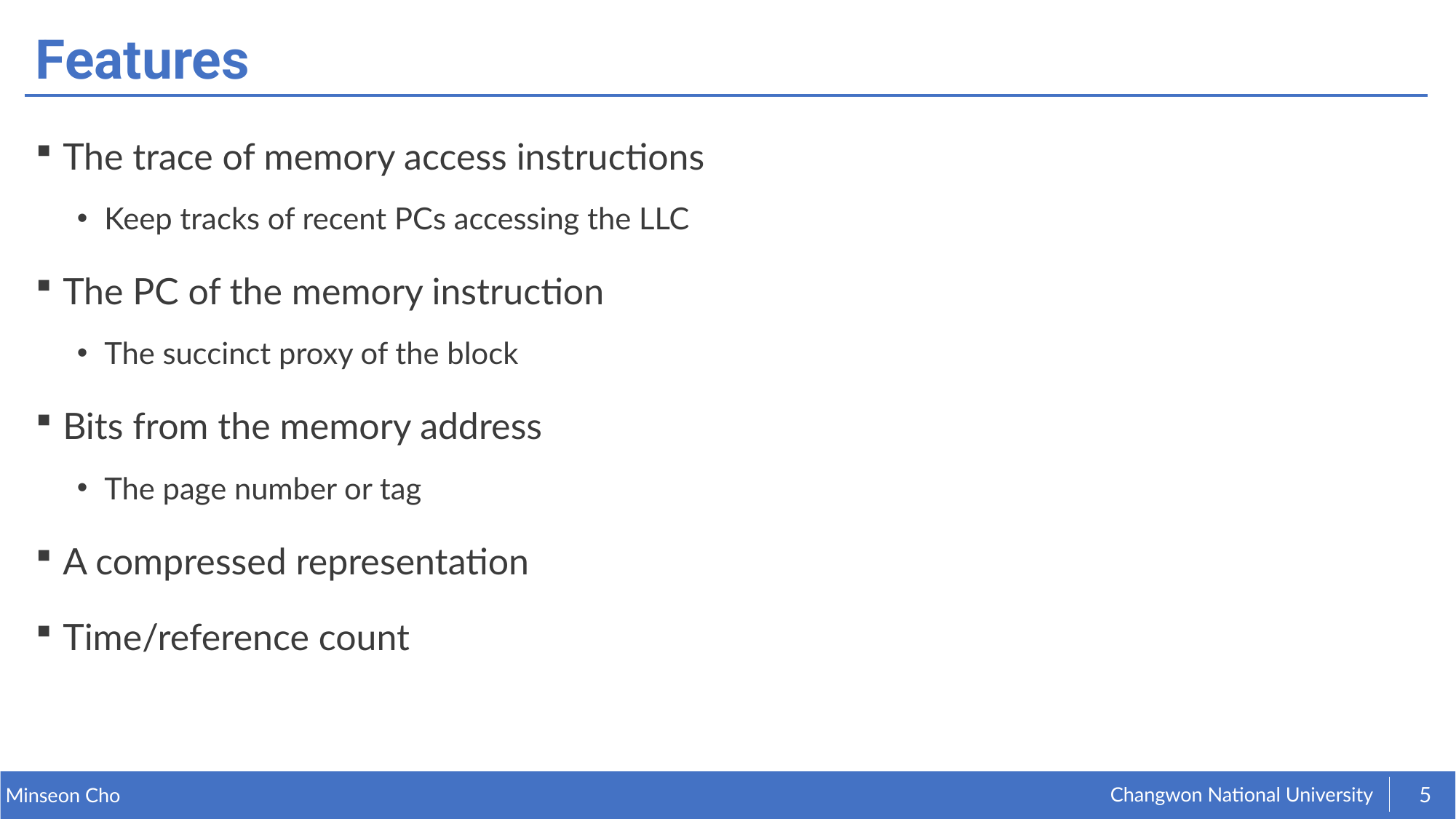

# Features
The trace of memory access instructions
Keep tracks of recent PCs accessing the LLC
The PC of the memory instruction
The succinct proxy of the block
Bits from the memory address
The page number or tag
A compressed representation
Time/reference count
5